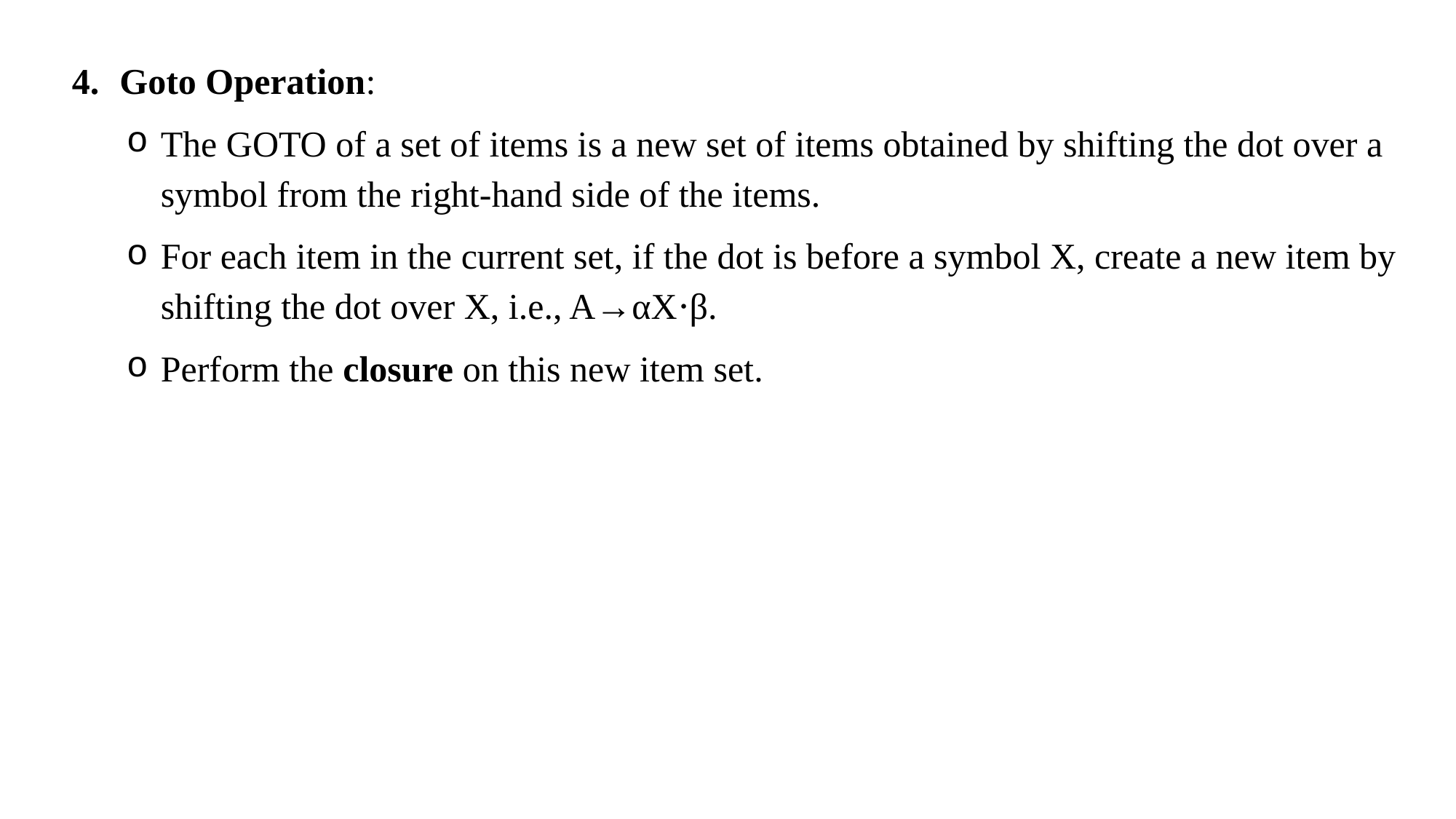

4.	Goto Operation:
The GOTO of a set of items is a new set of items obtained by shifting the dot over a symbol from the right-hand side of the items.
For each item in the current set, if the dot is before a symbol X, create a new item by shifting the dot over X, i.e., A→αX⋅β.
Perform the closure on this new item set.